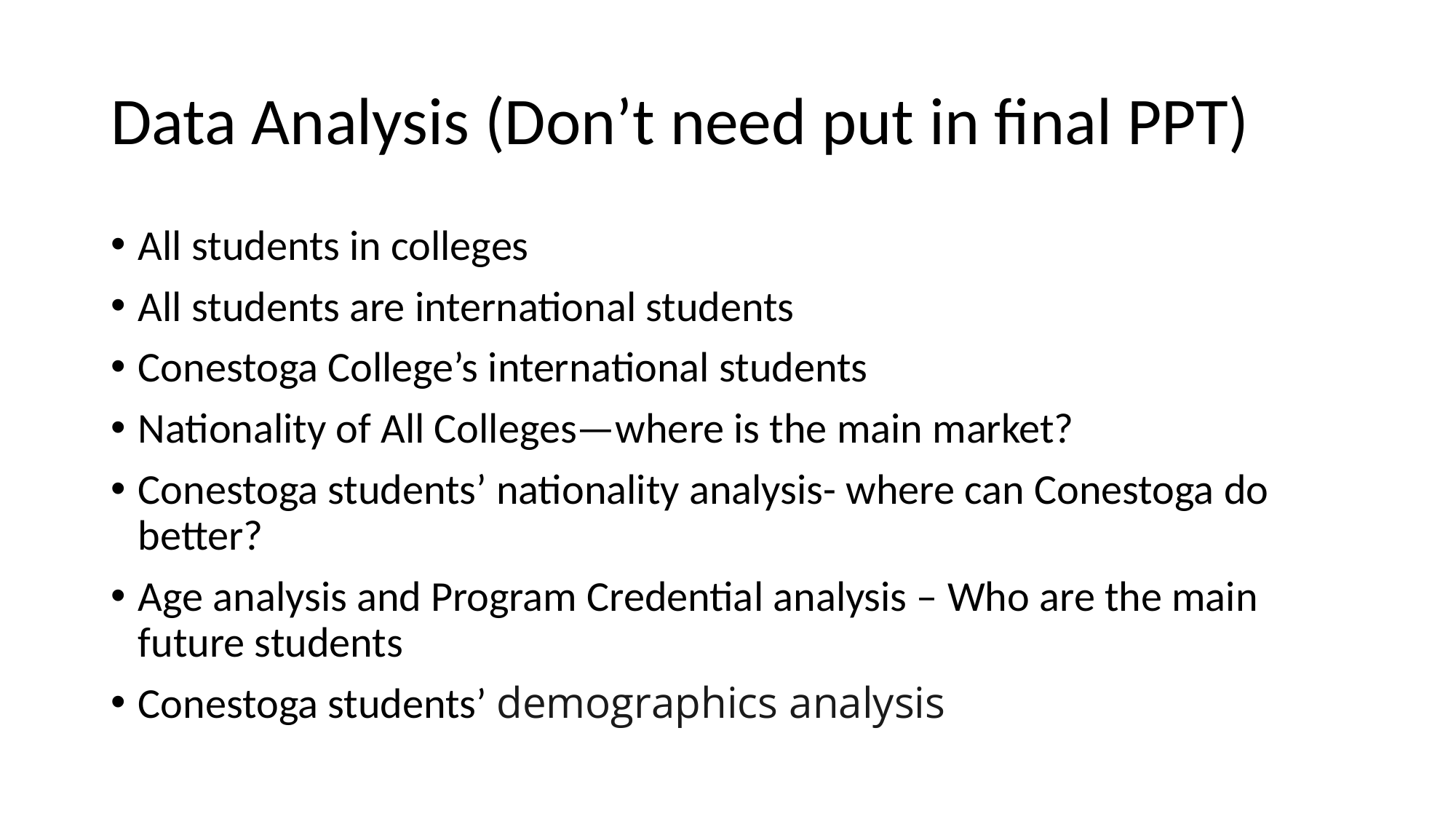

# Data Analysis (Don’t need put in final PPT)
All students in colleges
All students are international students
Conestoga College’s international students
Nationality of All Colleges—where is the main market?
Conestoga students’ nationality analysis- where can Conestoga do better?
Age analysis and Program Credential analysis – Who are the main future students
Conestoga students’ demographics analysis